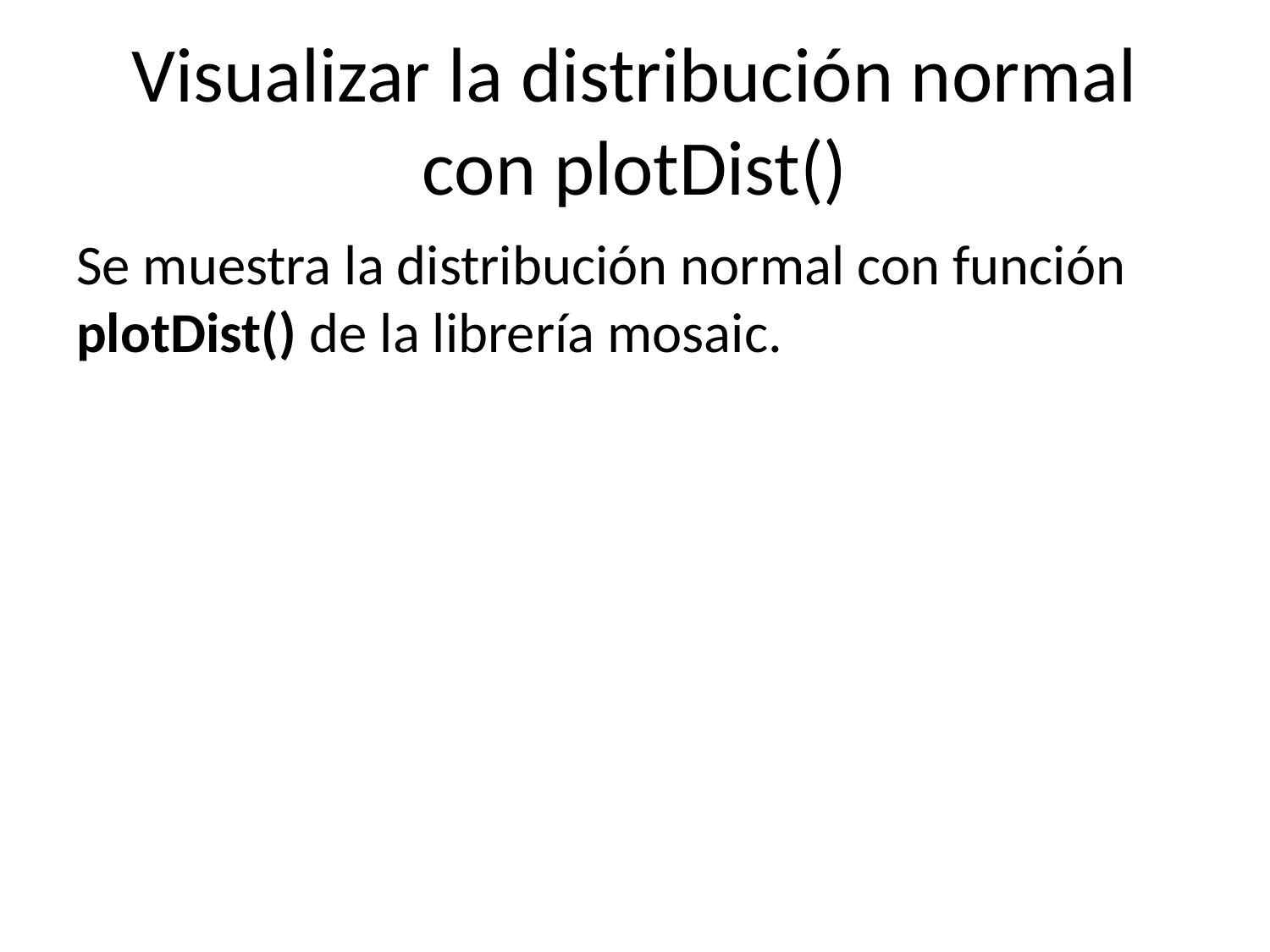

# Visualizar la distribución normal con plotDist()
Se muestra la distribución normal con función plotDist() de la librería mosaic.